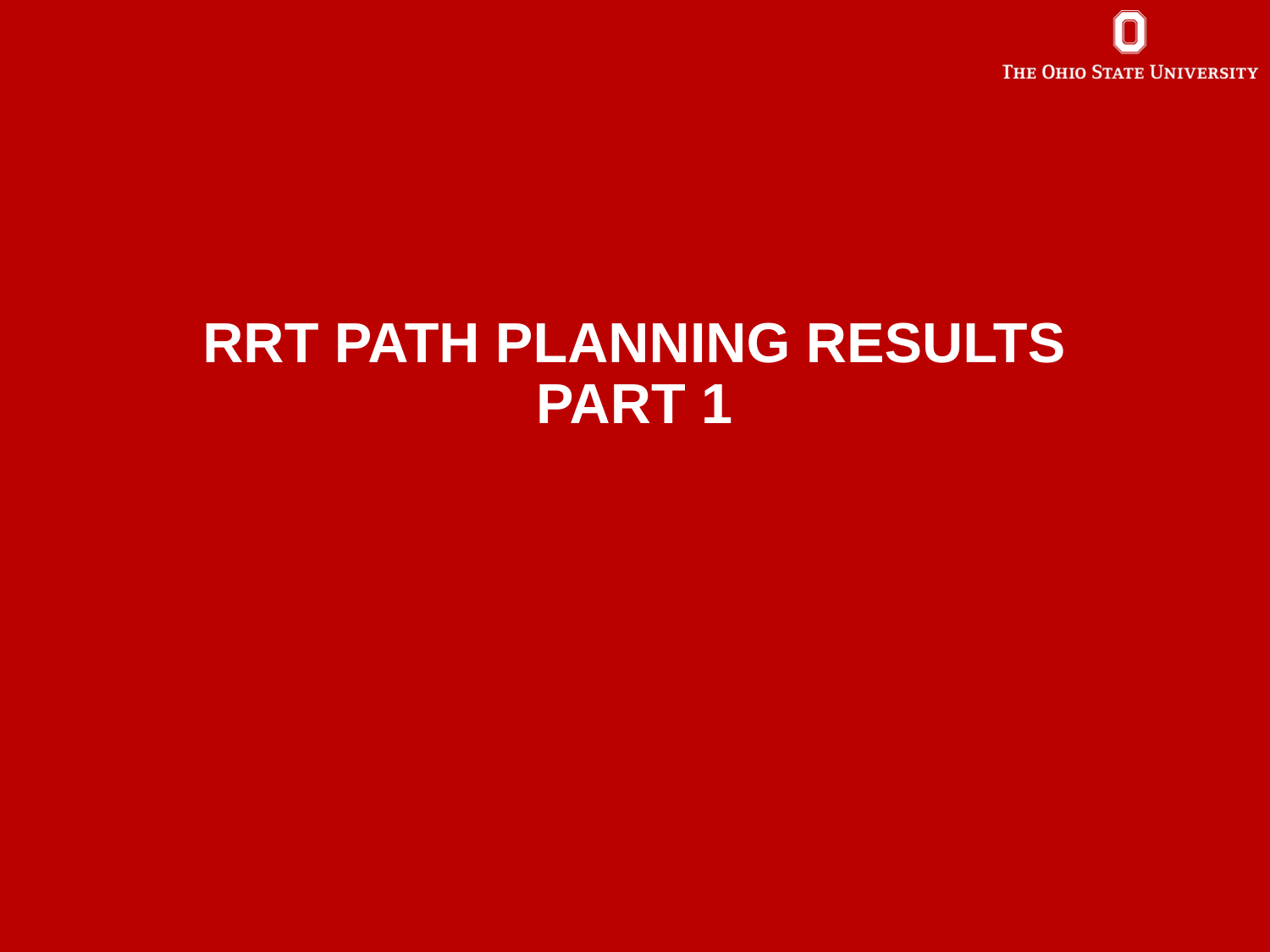

# Rrt Path Planning results part 1